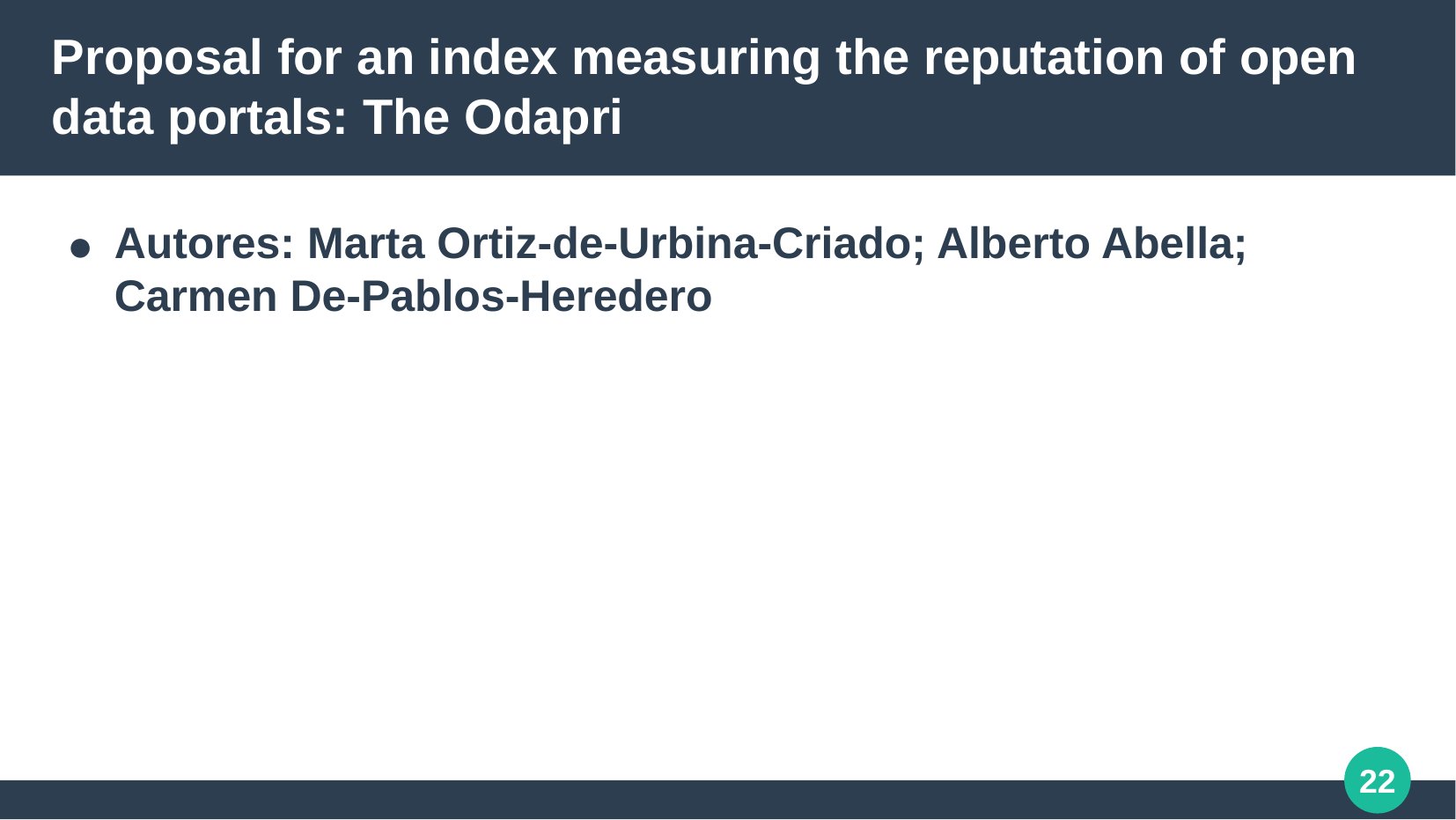

Proposal for an index measuring the reputation of open data portals: The Odapri
Autores: Marta Ortiz-de-Urbina-Criado; Alberto Abella; Carmen De-Pablos-Heredero